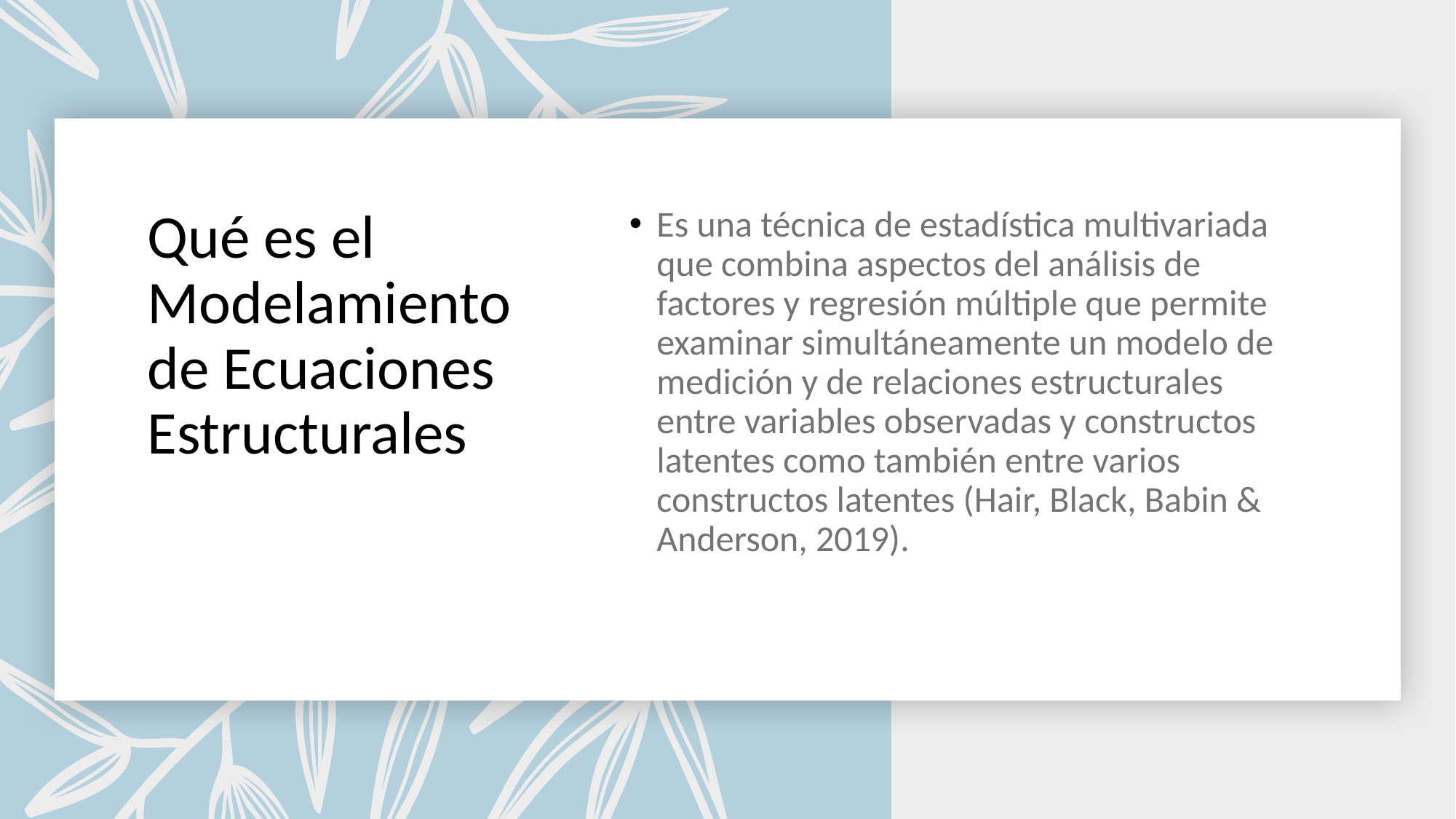

# Qué es el Modelamiento de Ecuaciones Estructurales
Es una técnica de estadística multivariada que combina aspectos del análisis de factores y regresión múltiple que permite examinar simultáneamente un modelo de medición y de relaciones estructurales entre variables observadas y constructos latentes como también entre varios constructos latentes (Hair, Black, Babin & Anderson, 2019).